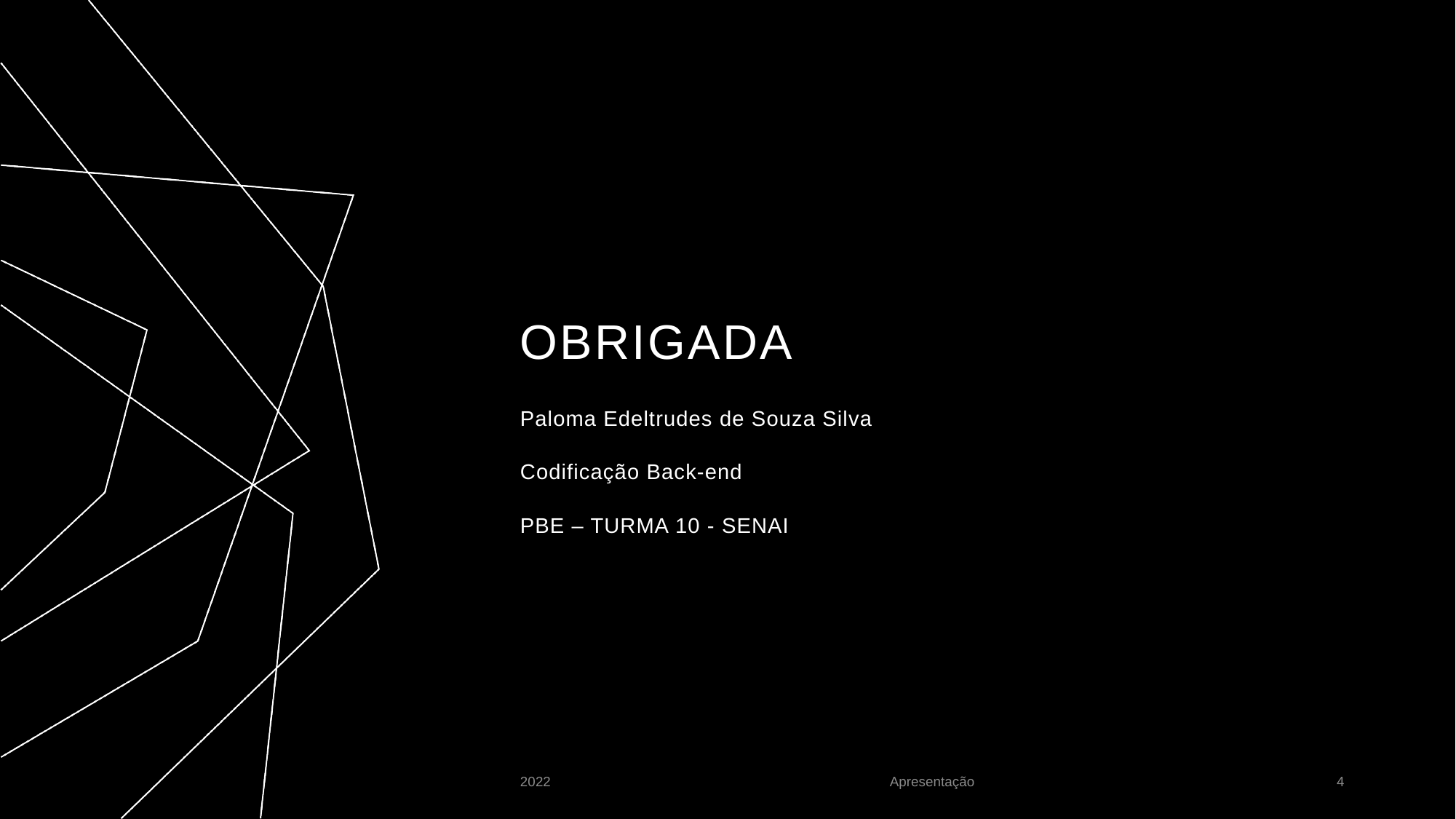

# OBRIGADA
Paloma Edeltrudes de Souza Silva
Codificação Back-end
PBE – TURMA 10 - SENAI
2022
Apresentação
4